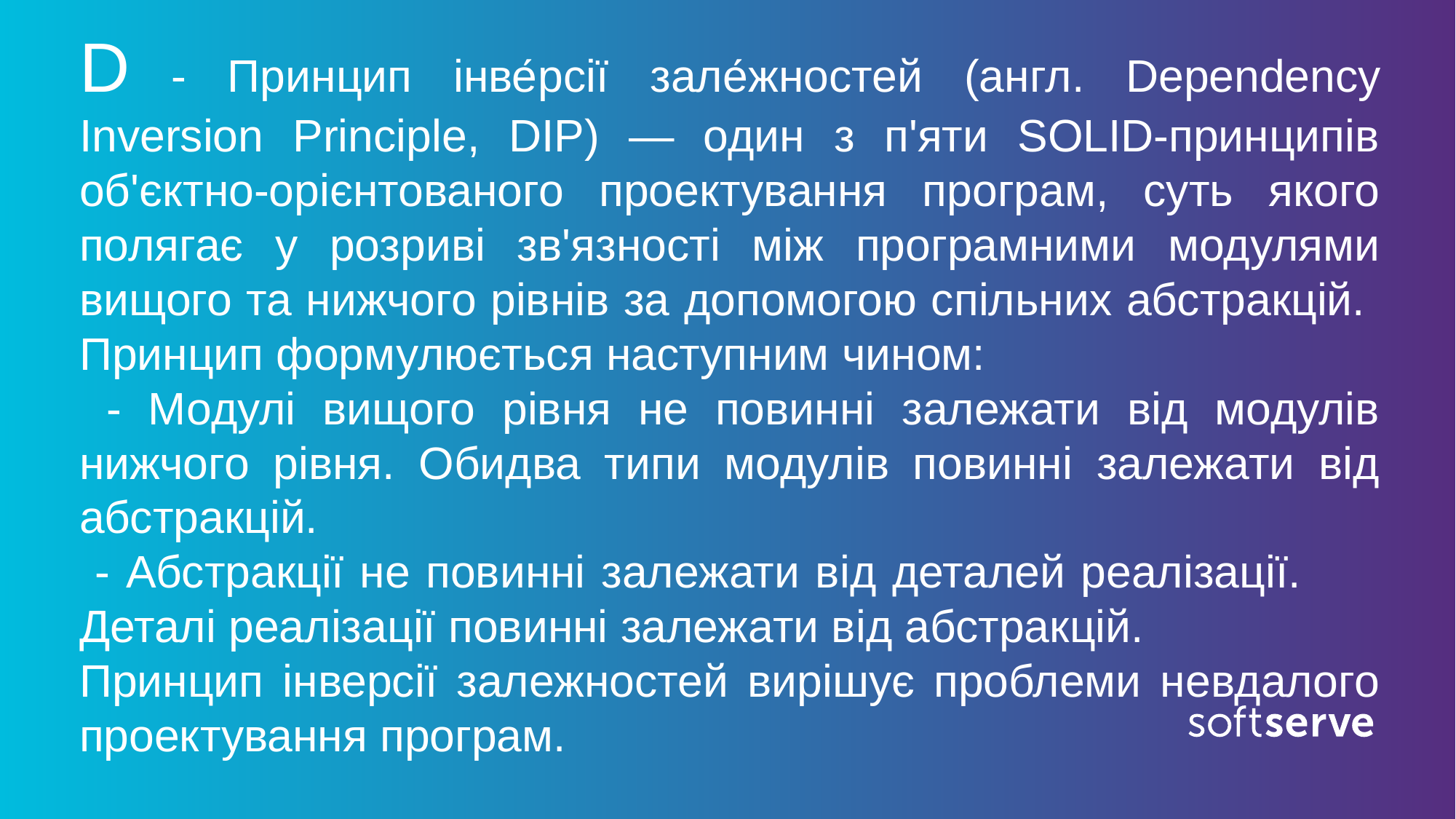

D - Принцип інве́рсії зале́жностей (англ. Dependency Inversion Principle, DIP) — один з п'яти SOLID-принципів об'єктно-орієнтованого проектування програм, суть якого полягає у розриві зв'язності між програмними модулями вищого та нижчого рівнів за допомогою спільних абстракцій.  Принцип формулюється наступним чином:
 - Модулі вищого рівня не повинні залежати від модулів нижчого рівня. Обидва типи модулів повинні залежати від абстракцій.
 - Абстракції не повинні залежати від деталей реалізації.      Деталі реалізації повинні залежати від абстракцій.
Принцип інверсії залежностей вирішує проблеми невдалого проектування програм.